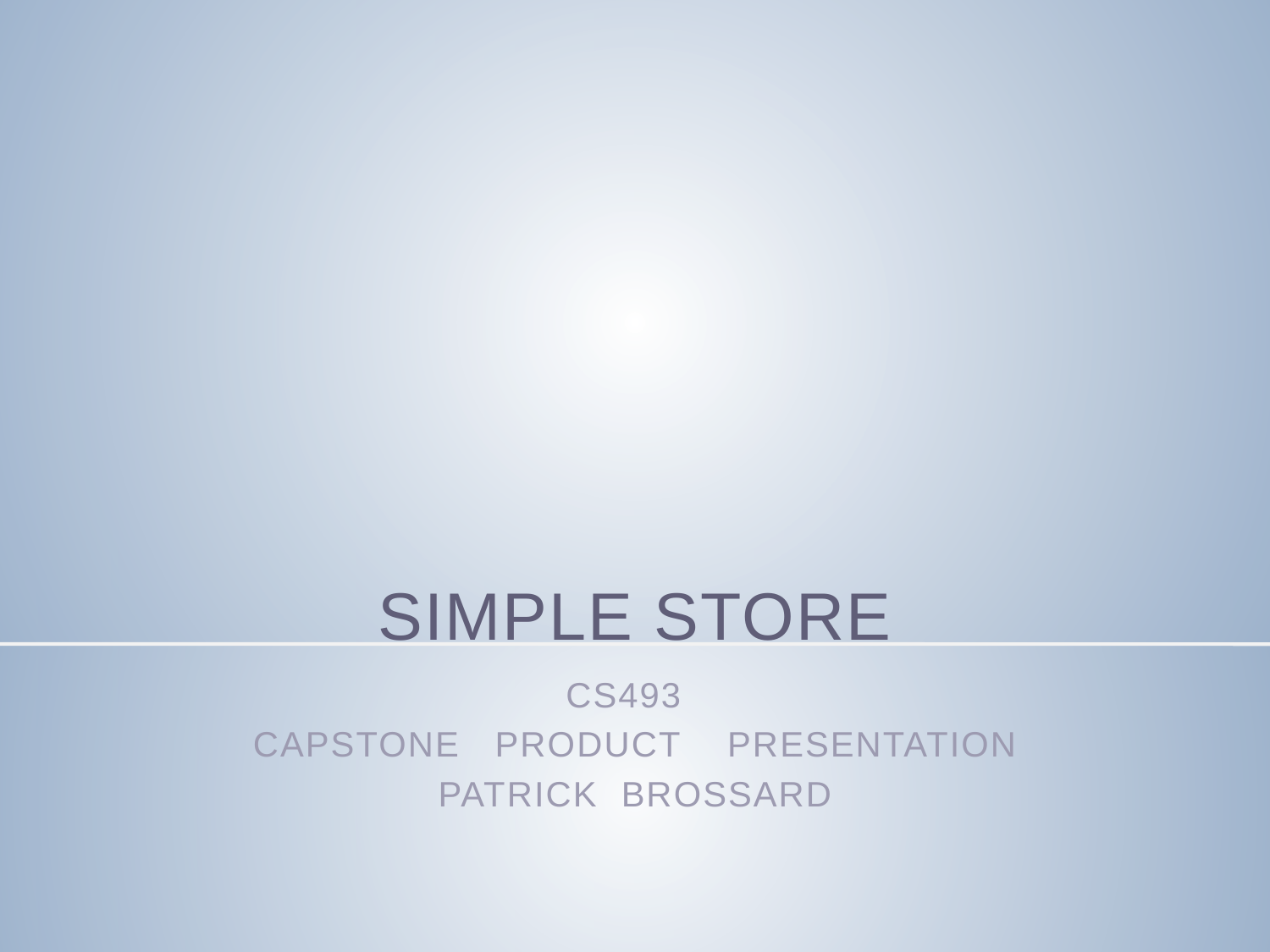

# Simple Store
Cs493
Capstone   Product    Presentation
Patrick  Brossard